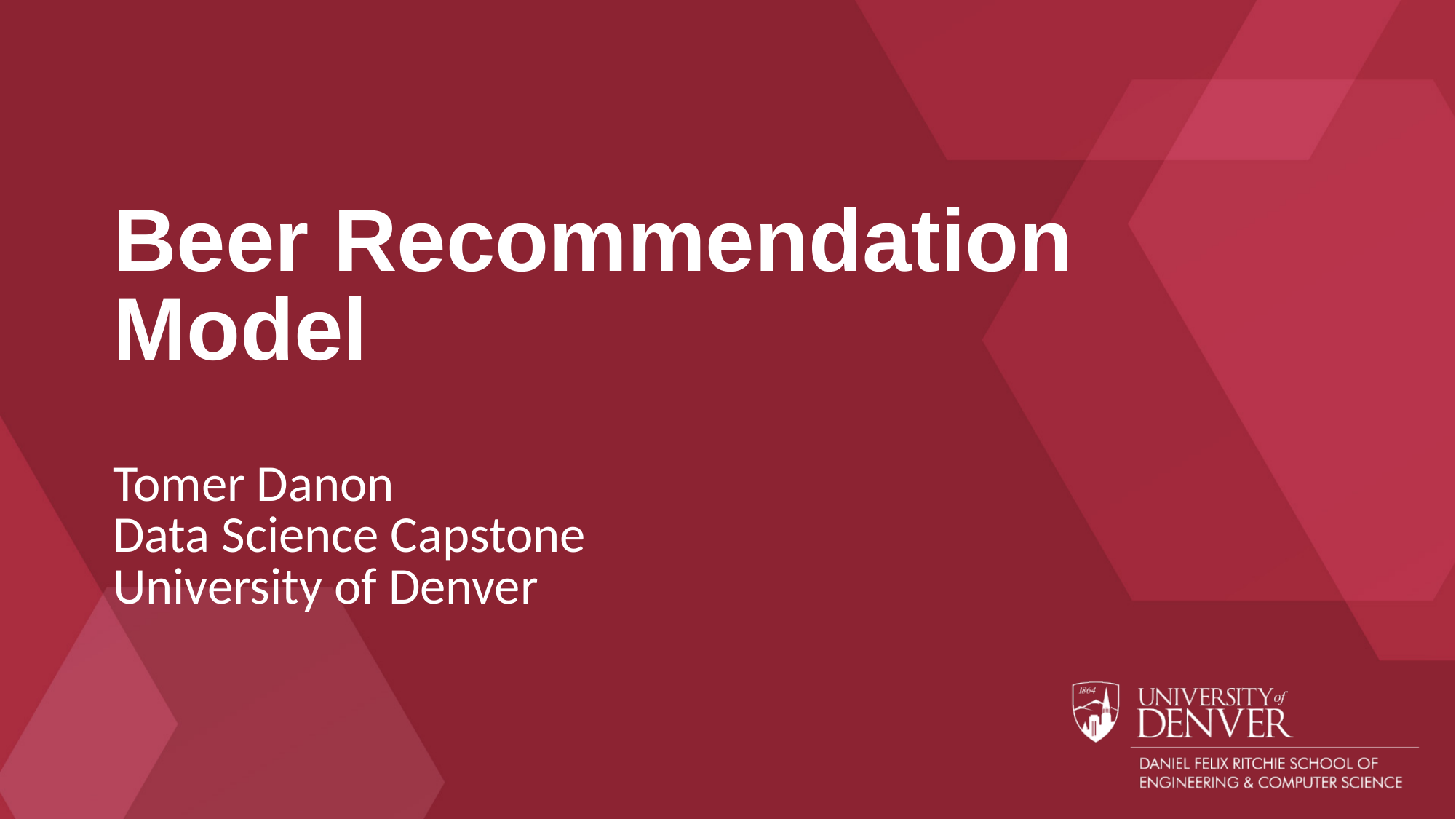

# Beer Recommendation Model
Tomer Danon
Data Science Capstone
University of Denver